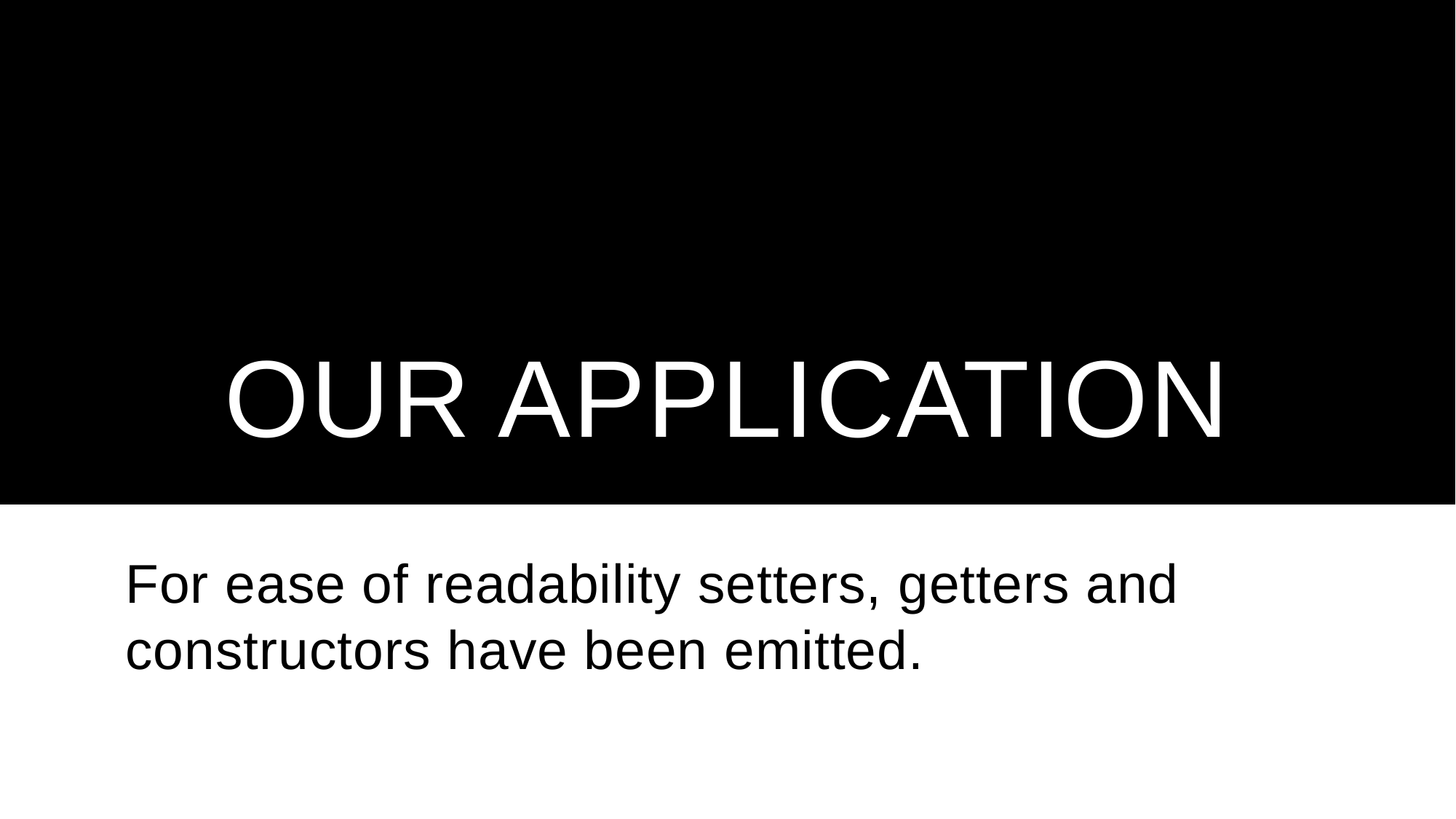

# Our application
For ease of readability setters, getters and constructors have been emitted.